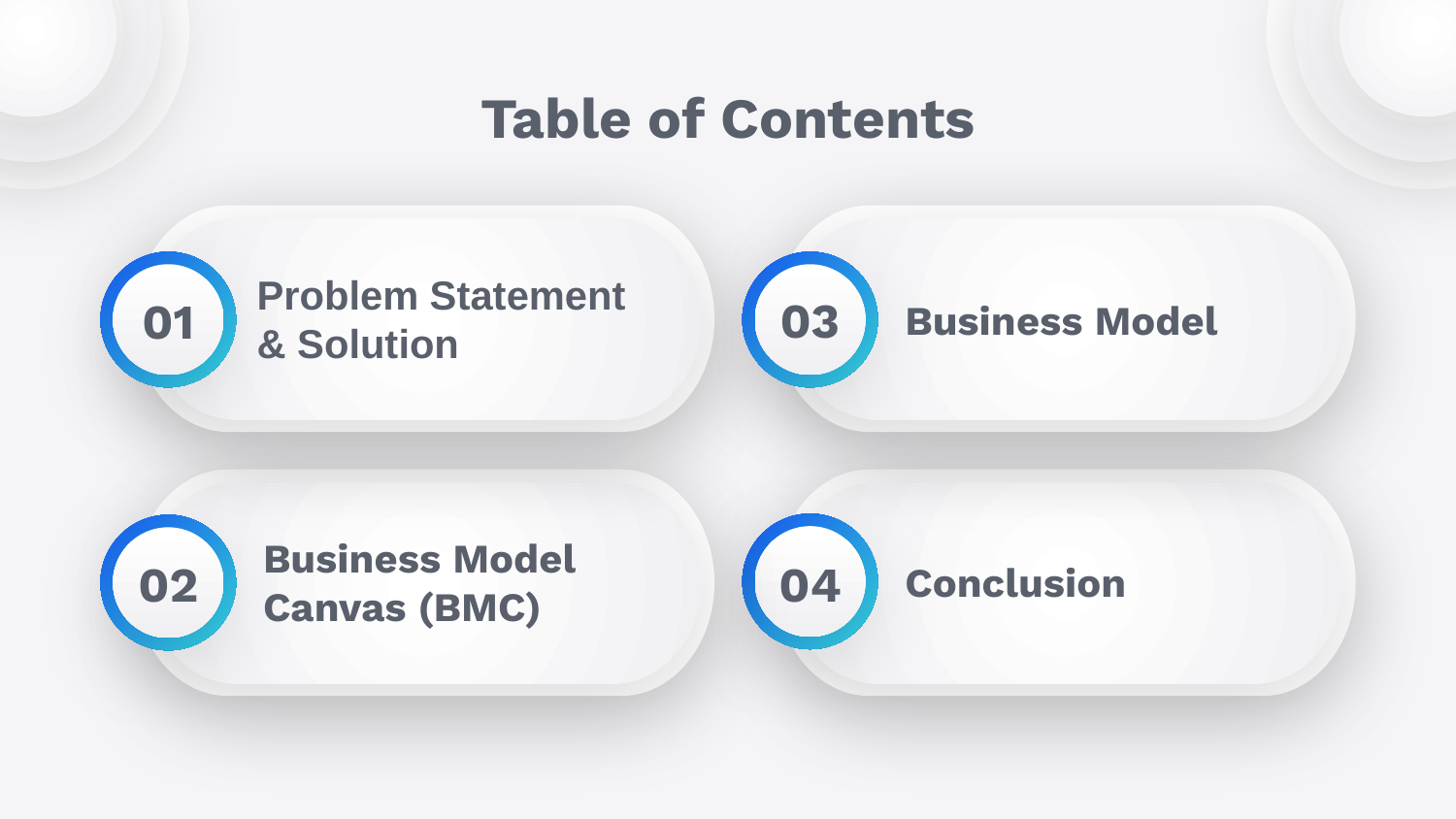

# Table of Contents

Problem Statement & Solution
Business Model

03
01

Business Model Canvas (BMC)
04
02
Conclusion